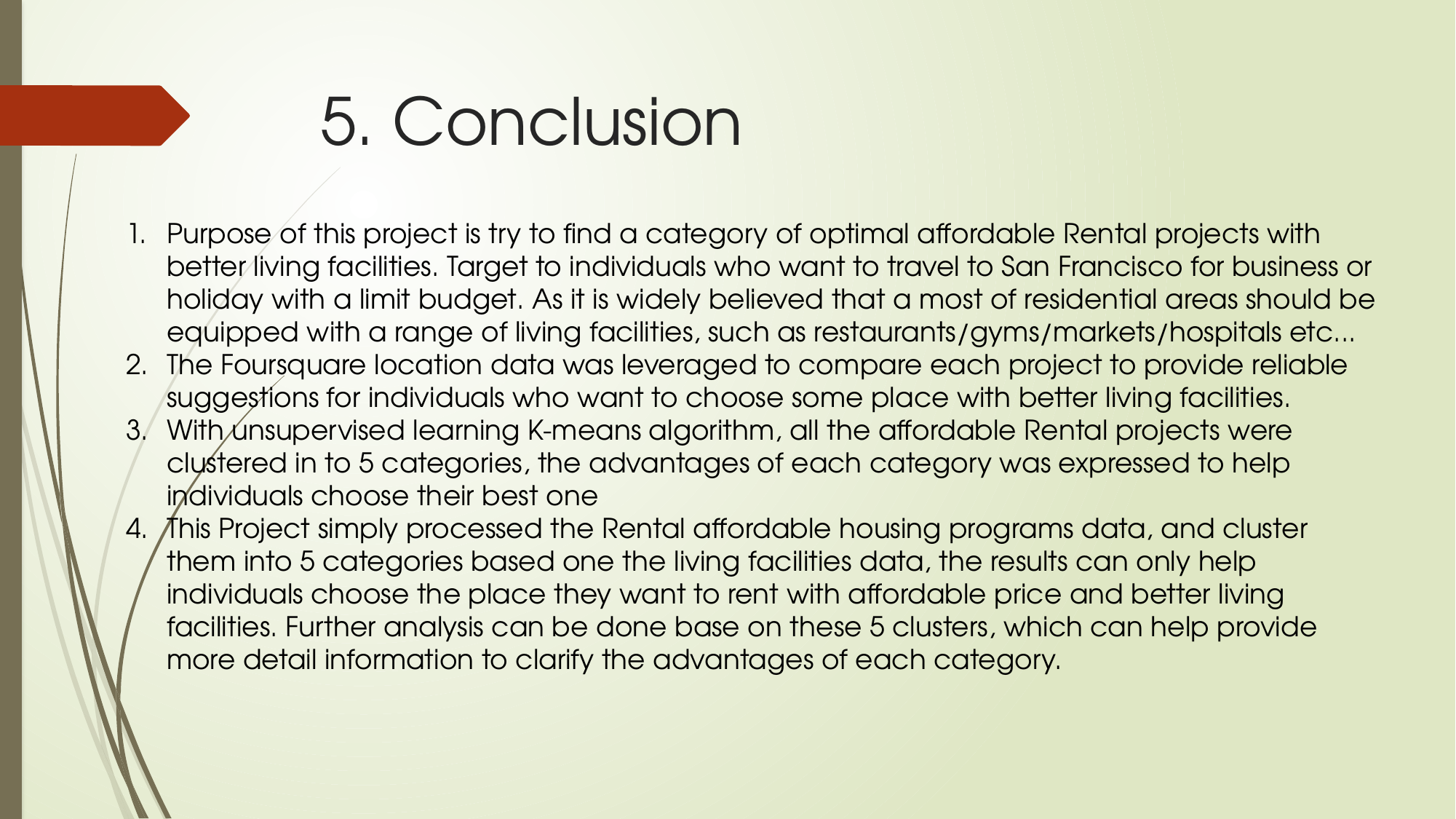

# 5. Conclusion
Purpose of this project is try to find a category of optimal affordable Rental projects with better living facilities. Target to individuals who want to travel to San Francisco for business or holiday with a limit budget. As it is widely believed that a most of residential areas should be equipped with a range of living facilities, such as restaurants/gyms/markets/hospitals etc...
The Foursquare location data was leveraged to compare each project to provide reliable suggestions for individuals who want to choose some place with better living facilities.
With unsupervised learning K-means algorithm, all the affordable Rental projects were clustered in to 5 categories, the advantages of each category was expressed to help individuals choose their best one
This Project simply processed the Rental affordable housing programs data, and cluster them into 5 categories based one the living facilities data, the results can only help individuals choose the place they want to rent with affordable price and better living facilities. Further analysis can be done base on these 5 clusters, which can help provide more detail information to clarify the advantages of each category.